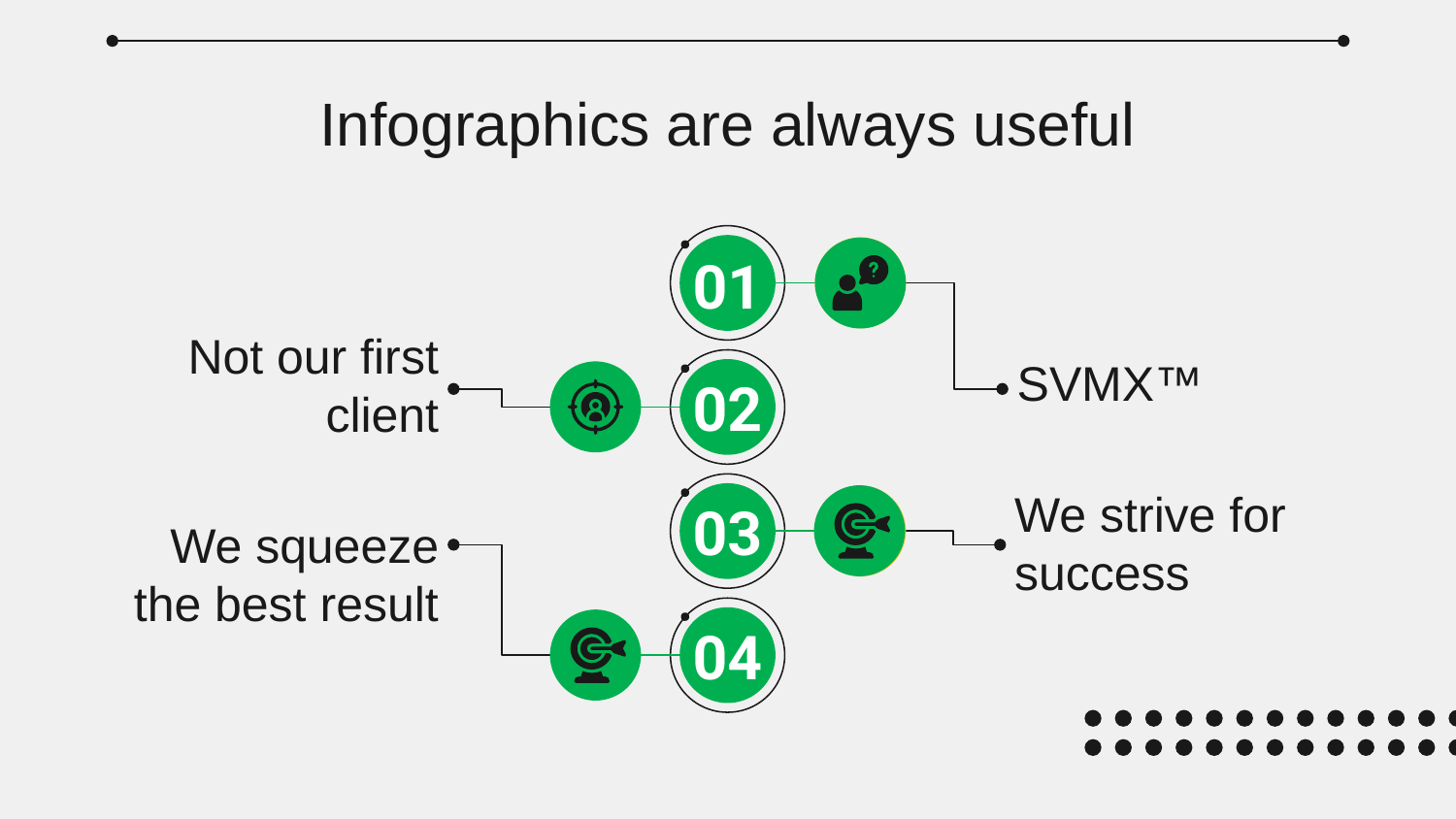

# Infographics are always useful

01

SVMX™
02
Not our first client

03
We strive for success

We squeeze the best result

04